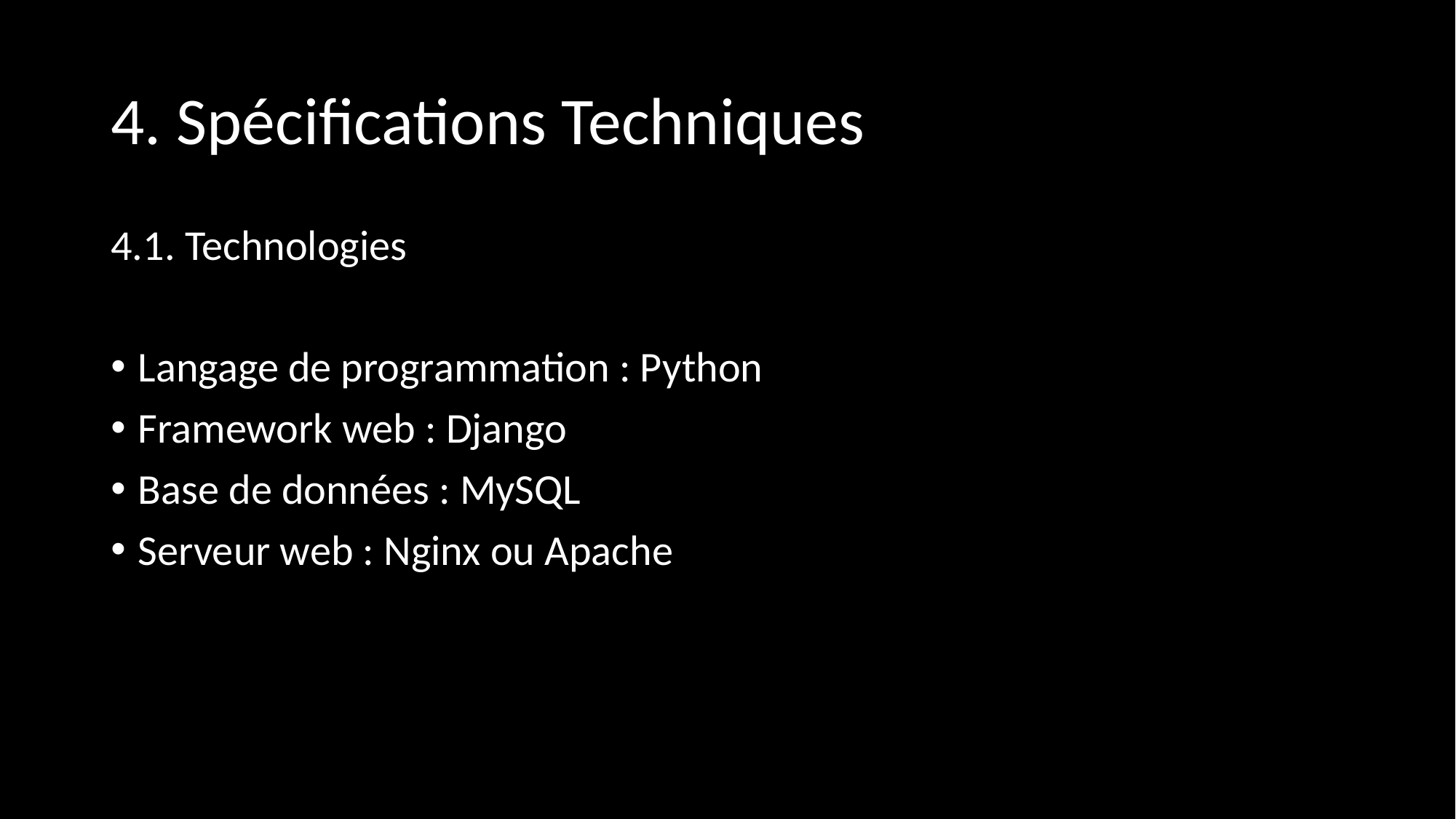

# 4. Spécifications Techniques
4.1. Technologies

Langage de programmation : Python
Framework web : Django
Base de données : MySQL
Serveur web : Nginx ou Apache